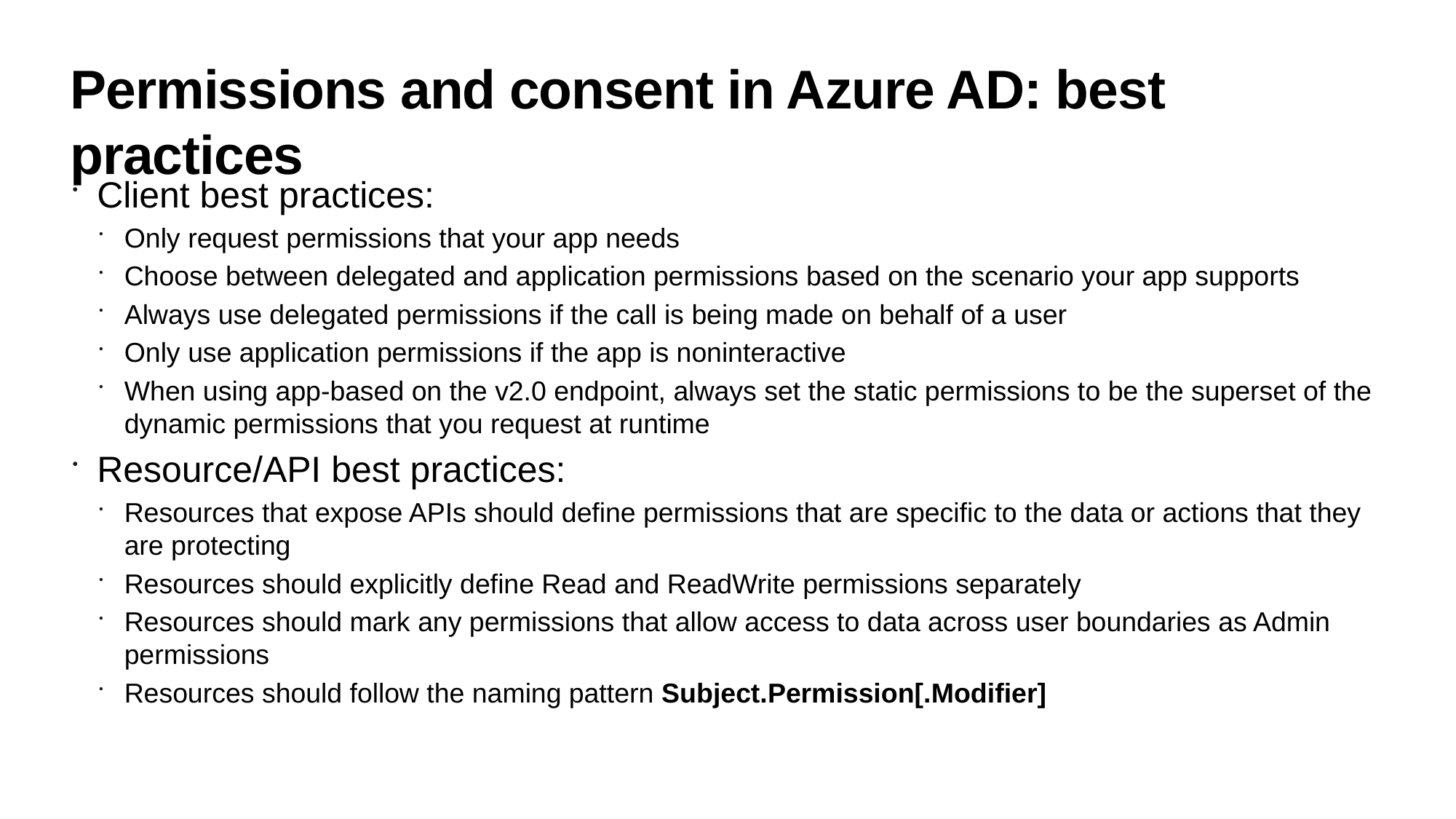

# Permissions and consent in Azure AD: best practices
Client best practices:
Only request permissions that your app needs
Choose between delegated and application permissions based on the scenario your app supports
Always use delegated permissions if the call is being made on behalf of a user
Only use application permissions if the app is noninteractive
When using app-based on the v2.0 endpoint, always set the static permissions to be the superset of the dynamic permissions that you request at runtime
Resource/API best practices:
Resources that expose APIs should define permissions that are specific to the data or actions that they are protecting
Resources should explicitly define Read and ReadWrite permissions separately
Resources should mark any permissions that allow access to data across user boundaries as Admin permissions
Resources should follow the naming pattern Subject.Permission[.Modifier]